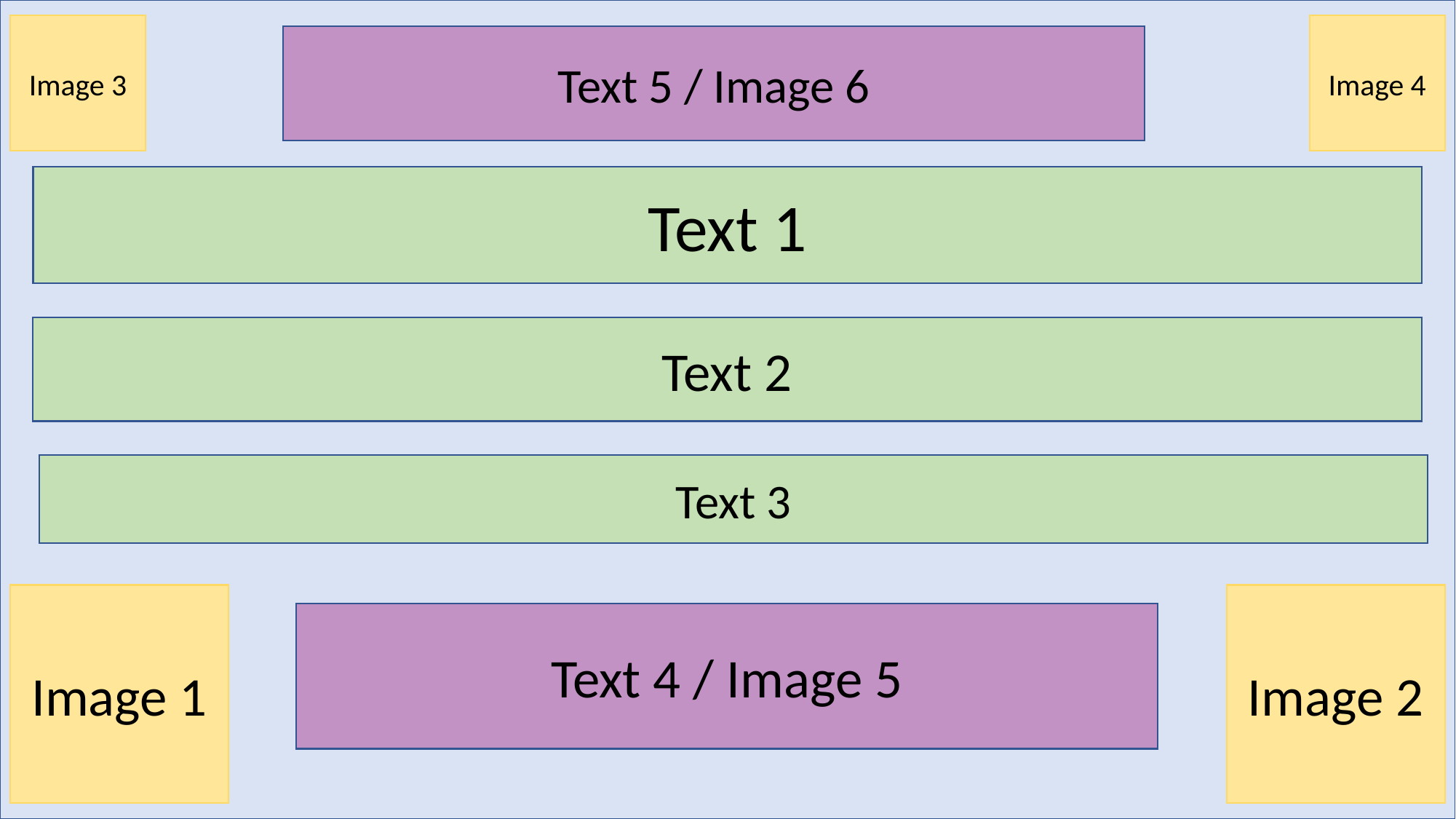

the S
Image 3
Image 4
Text 5 / Image 6
Text 1
Text 2
Text 3
Image 1
Image 2
Text 4 / Image 5